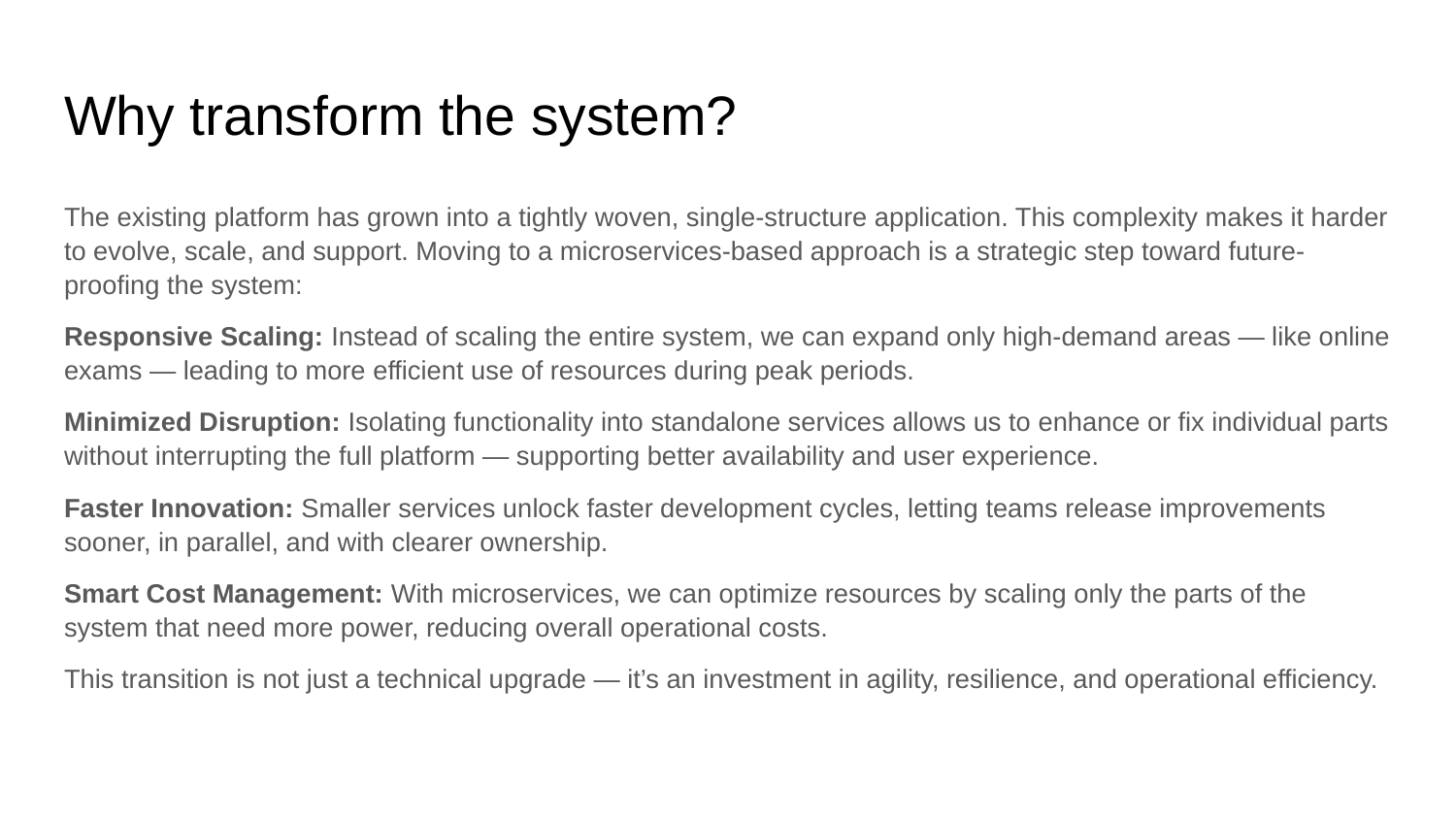

# Why transform the system?
The existing platform has grown into a tightly woven, single-structure application. This complexity makes it harder to evolve, scale, and support. Moving to a microservices-based approach is a strategic step toward future-proofing the system:
Responsive Scaling: Instead of scaling the entire system, we can expand only high-demand areas — like online exams — leading to more efficient use of resources during peak periods.
Minimized Disruption: Isolating functionality into standalone services allows us to enhance or fix individual parts without interrupting the full platform — supporting better availability and user experience.
Faster Innovation: Smaller services unlock faster development cycles, letting teams release improvements sooner, in parallel, and with clearer ownership.
Smart Cost Management: With microservices, we can optimize resources by scaling only the parts of the system that need more power, reducing overall operational costs.
This transition is not just a technical upgrade — it’s an investment in agility, resilience, and operational efficiency.